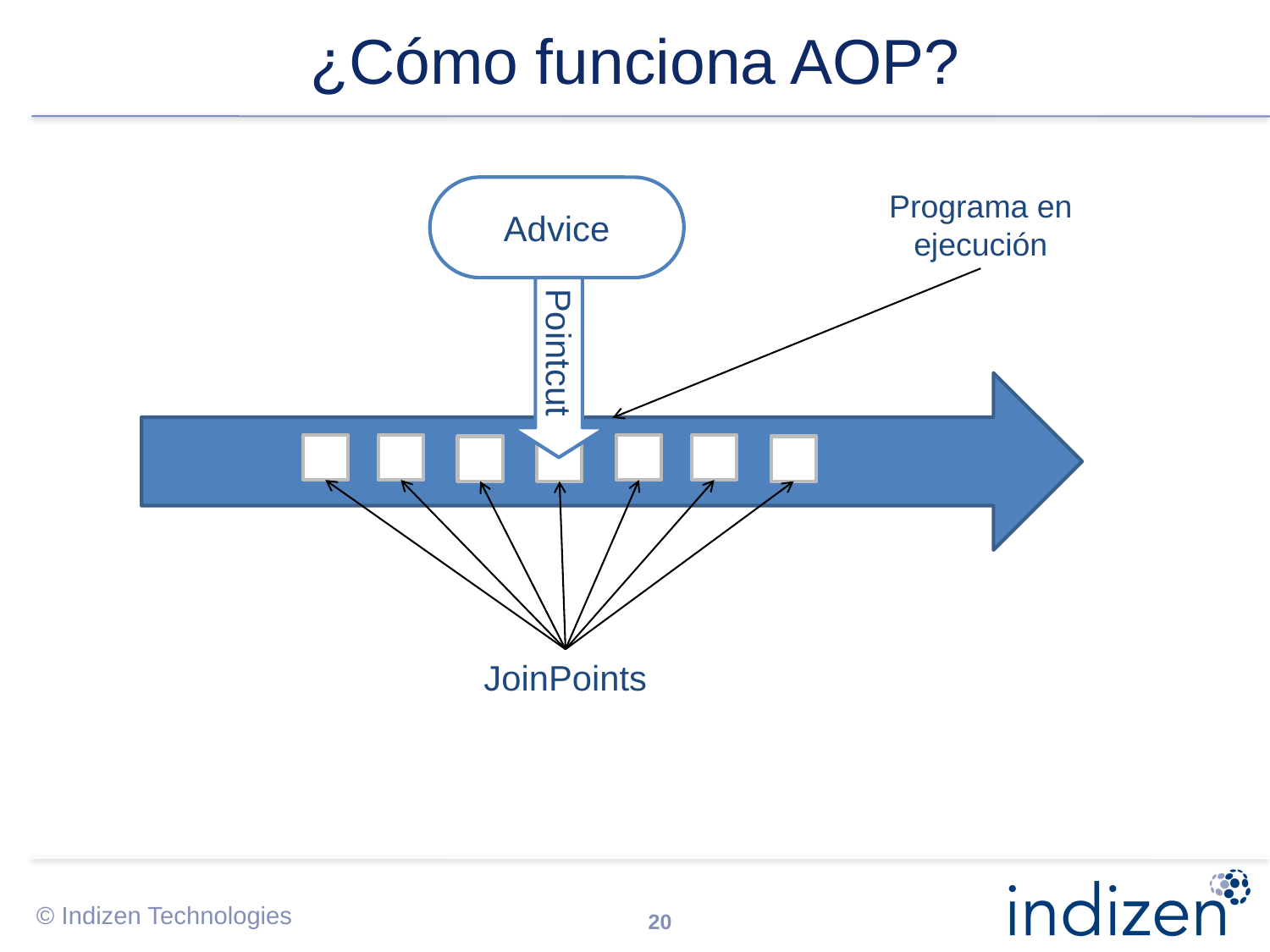

# ¿Cómo funciona AOP?

Advice
Programa en ejecución

Pointcut

JoinPoints